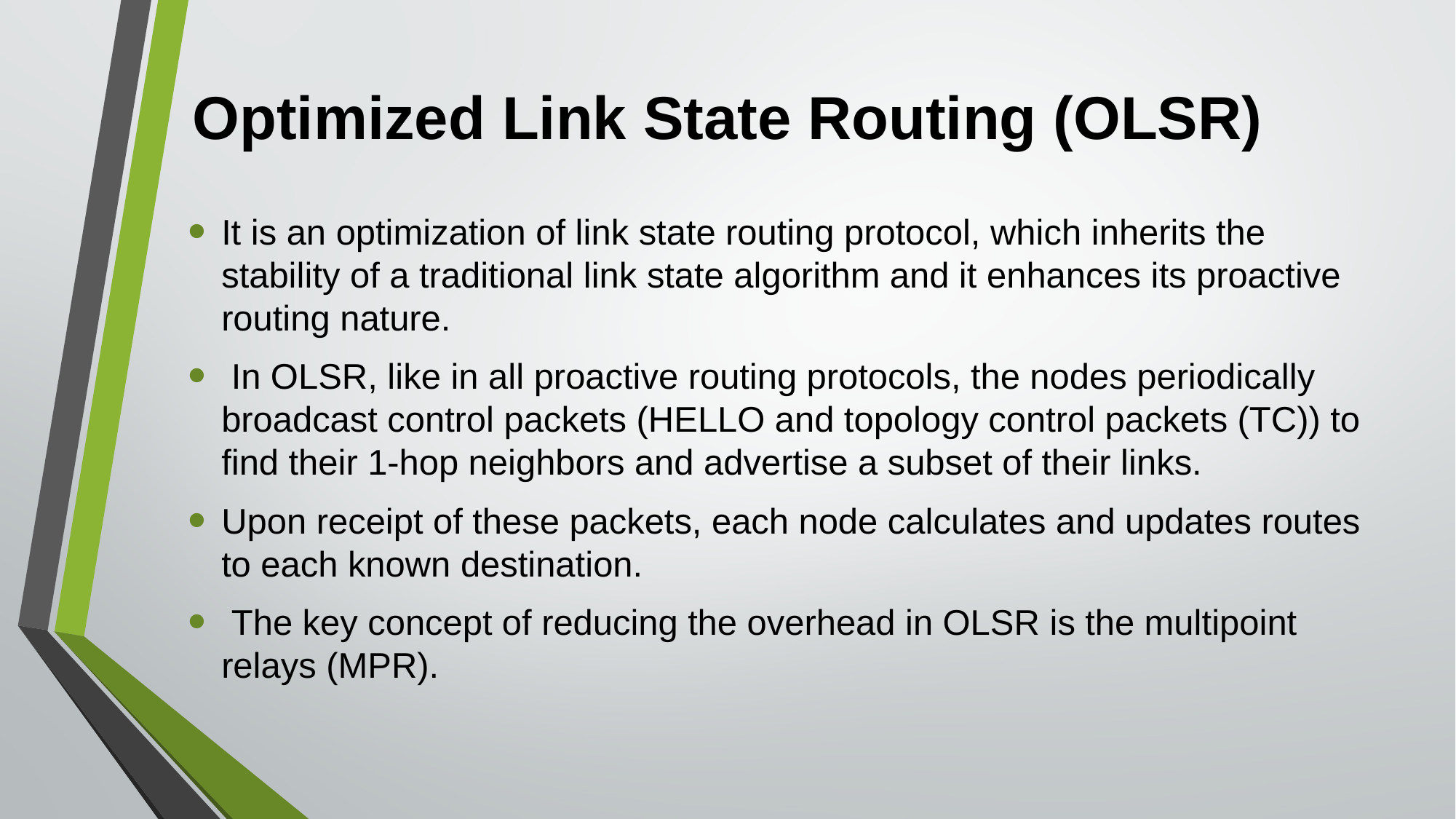

# Optimized Link State Routing (OLSR)
It is an optimization of link state routing protocol, which inherits the stability of a traditional link state algorithm and it enhances its proactive routing nature.
 In OLSR, like in all proactive routing protocols, the nodes periodically broadcast control packets (HELLO and topology control packets (TC)) to ﬁnd their 1-hop neighbors and advertise a subset of their links.
Upon receipt of these packets, each node calculates and updates routes to each known destination.
 The key concept of reducing the overhead in OLSR is the multipoint relays (MPR).